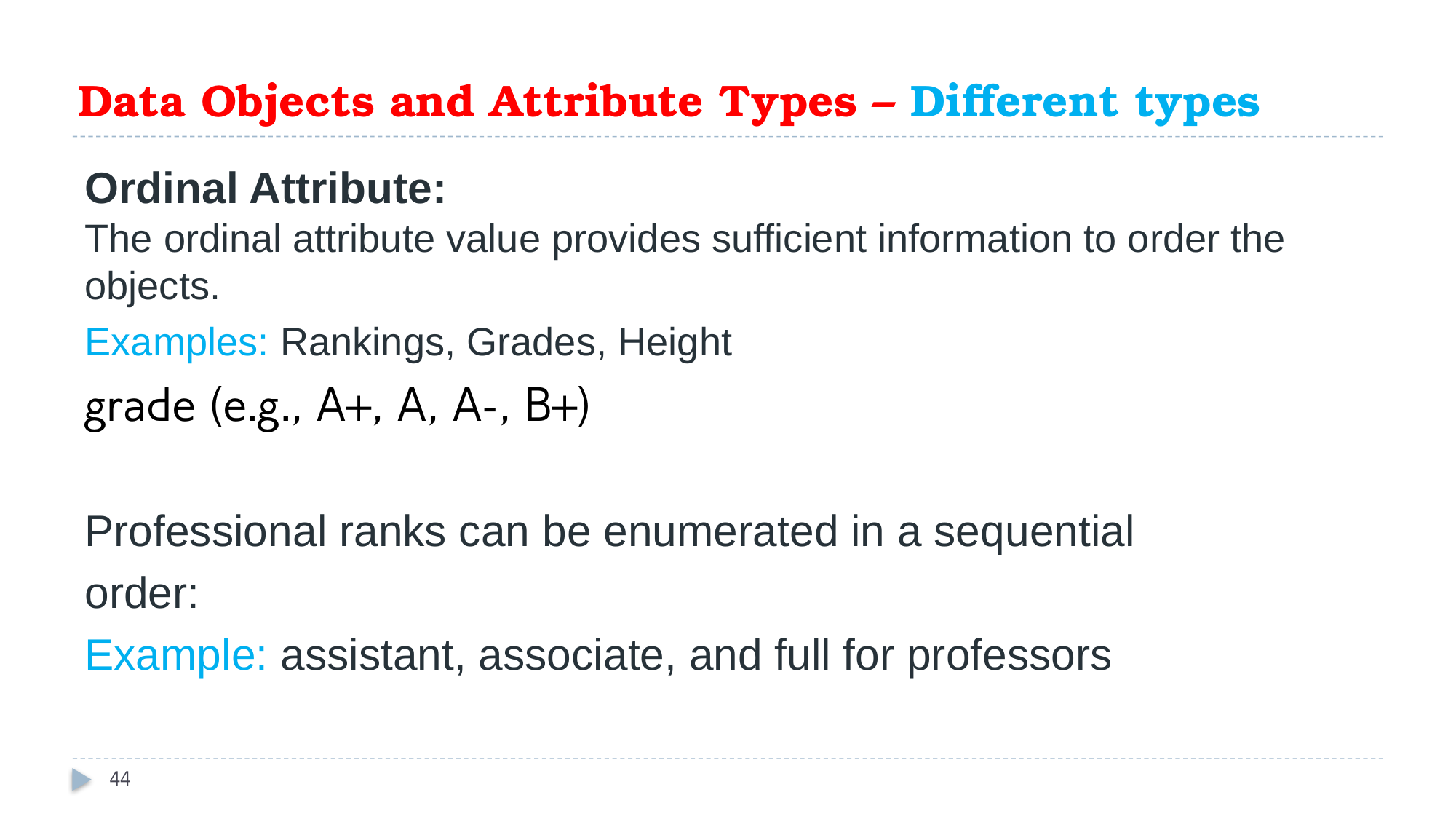

# Data Objects and Attribute Types – Different types
Ordinal Attribute: 
The ordinal attribute value provides sufficient information to order the objects.
Examples: Rankings, Grades, Height
grade (e.g., A+, A, A−, B+)

Professional ranks can be enumerated in a sequential
order:
Example: assistant, associate, and full for professors
44